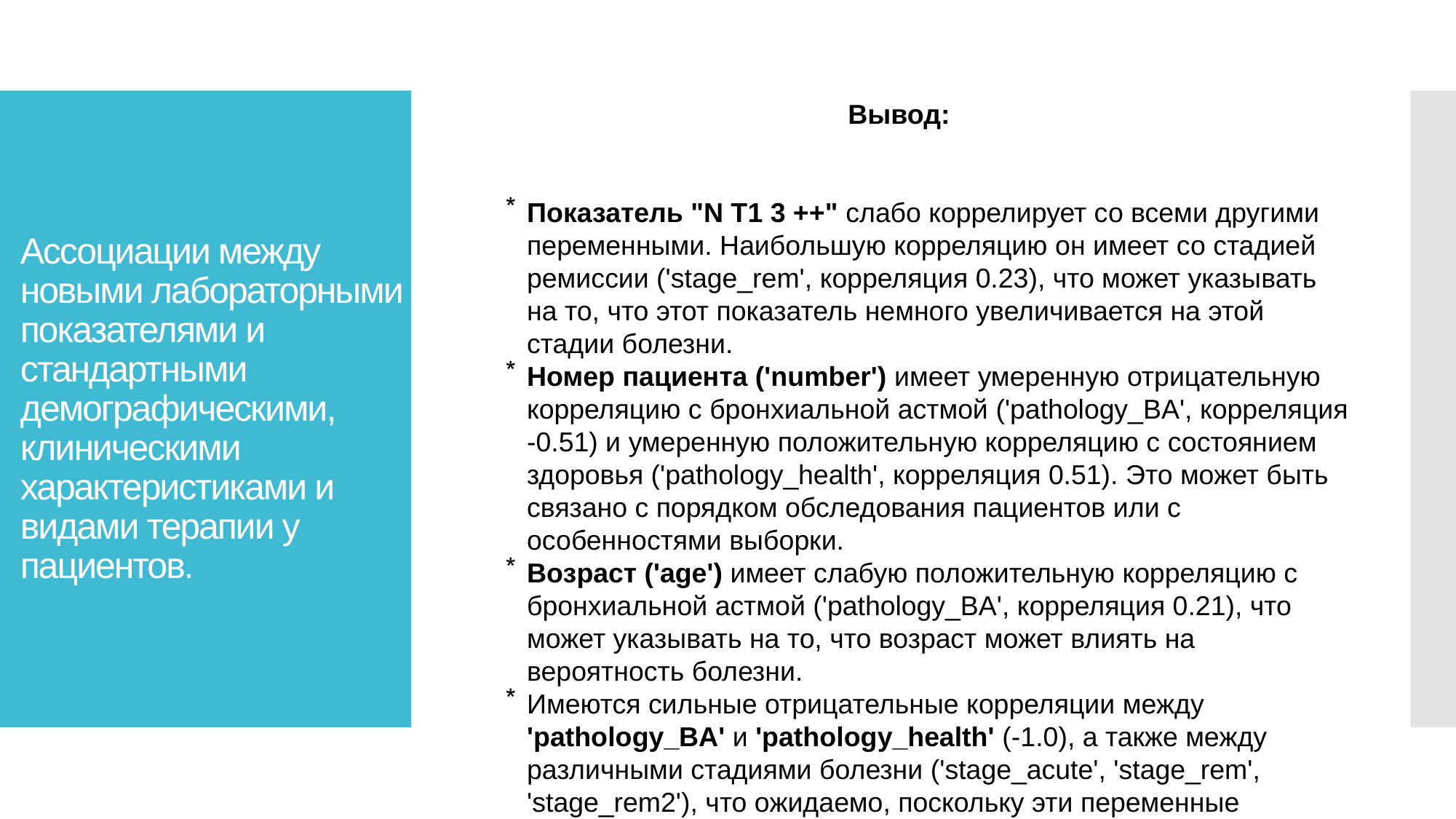

Вывод:

Показатель "N T1 3 ++" слабо коррелирует со всеми другими переменными. Наибольшую корреляцию он имеет со стадией ремиссии ('stage_rem', корреляция 0.23), что может указывать на то, что этот показатель немного увеличивается на этой стадии болезни.
Номер пациента ('number') имеет умеренную отрицательную корреляцию с бронхиальной астмой ('pathology_BA', корреляция -0.51) и умеренную положительную корреляцию с состоянием здоровья ('pathology_health', корреляция 0.51). Это может быть связано с порядком обследования пациентов или с особенностями выборки.
Возраст ('age') имеет слабую положительную корреляцию с бронхиальной астмой ('pathology_BA', корреляция 0.21), что может указывать на то, что возраст может влиять на вероятность болезни.
Имеются сильные отрицательные корреляции между 'pathology_BA' и 'pathology_health' (-1.0), а также между различными стадиями болезни ('stage_acute', 'stage_rem', 'stage_rem2'), что ожидаемо, поскольку эти переменные являются взаимоисключающими.

# Ассоциации между новыми лабораторными показателями и стандартными демографическими, клиническими характеристиками и видами терапии у пациентов.